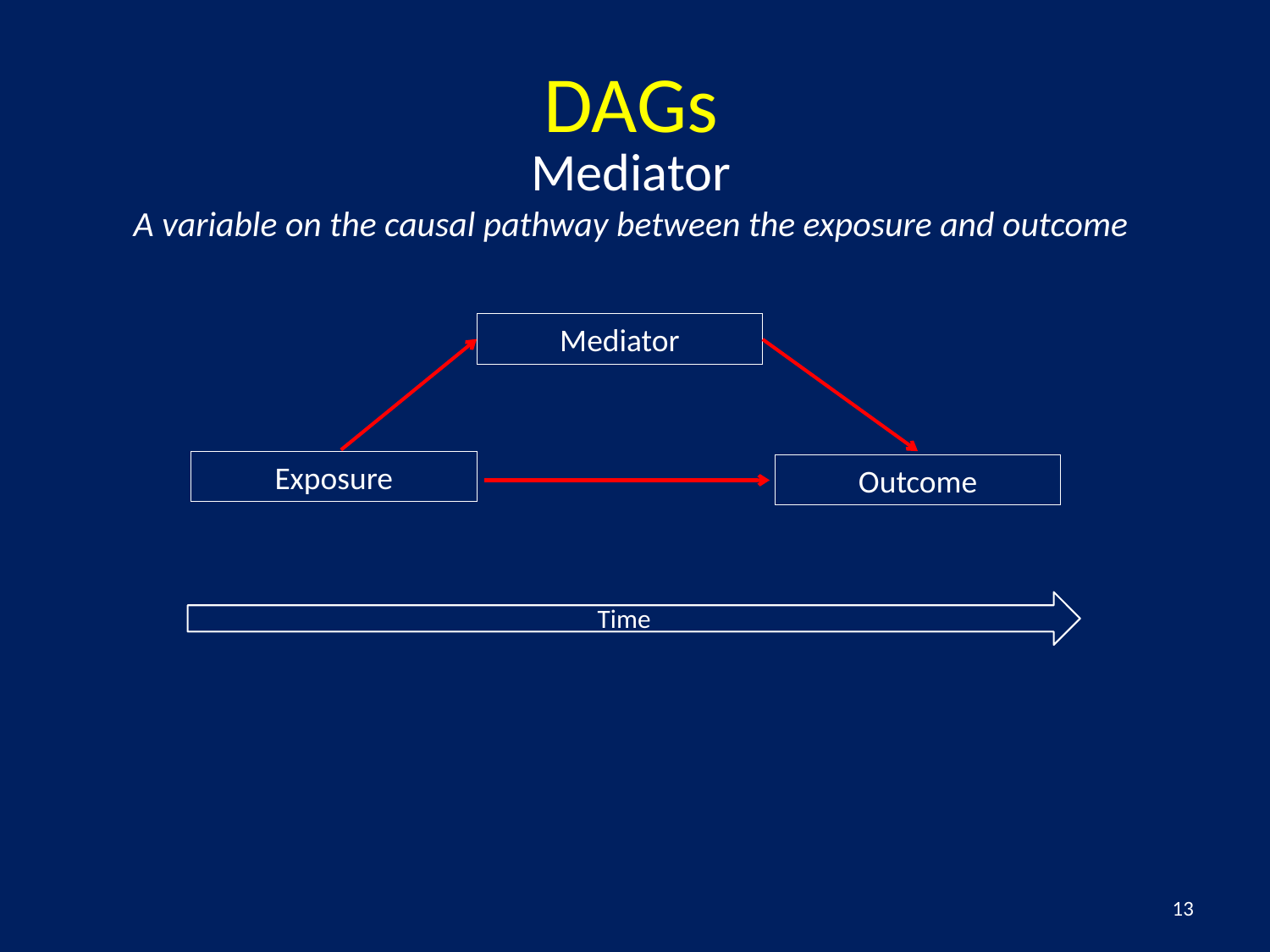

DAGs
Mediator
A variable on the causal pathway between the exposure and outcome
Mediator
Exposure
Outcome

Time
13